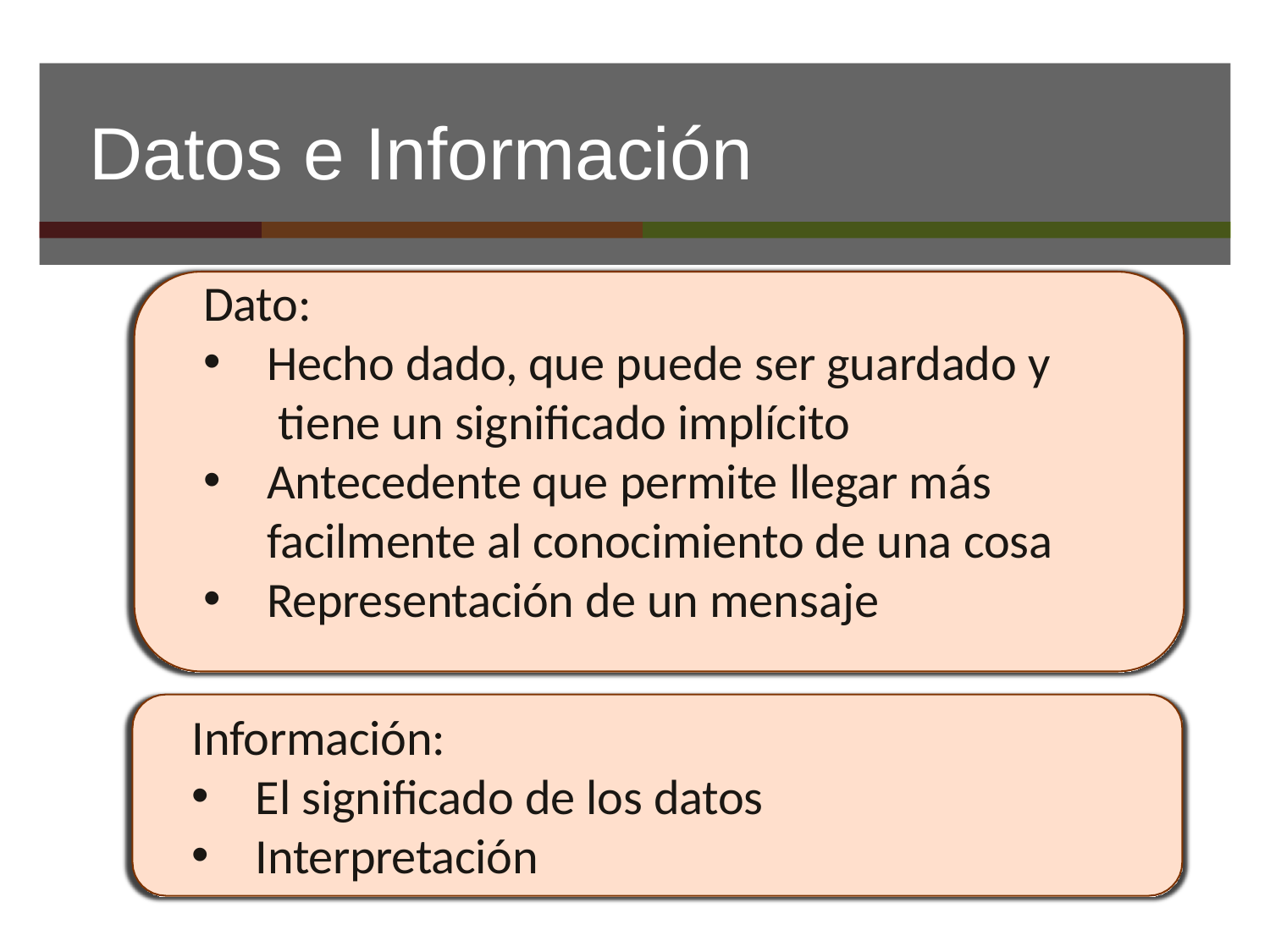

# Datos e Información

Dato:
Hecho dado, que puede ser guardado y  tiene un significado implícito
Antecedente que permite llegar más  facilmente al conocimiento de una cosa
Representación de un mensaje

Información:
El significado de los datos
Interpretación